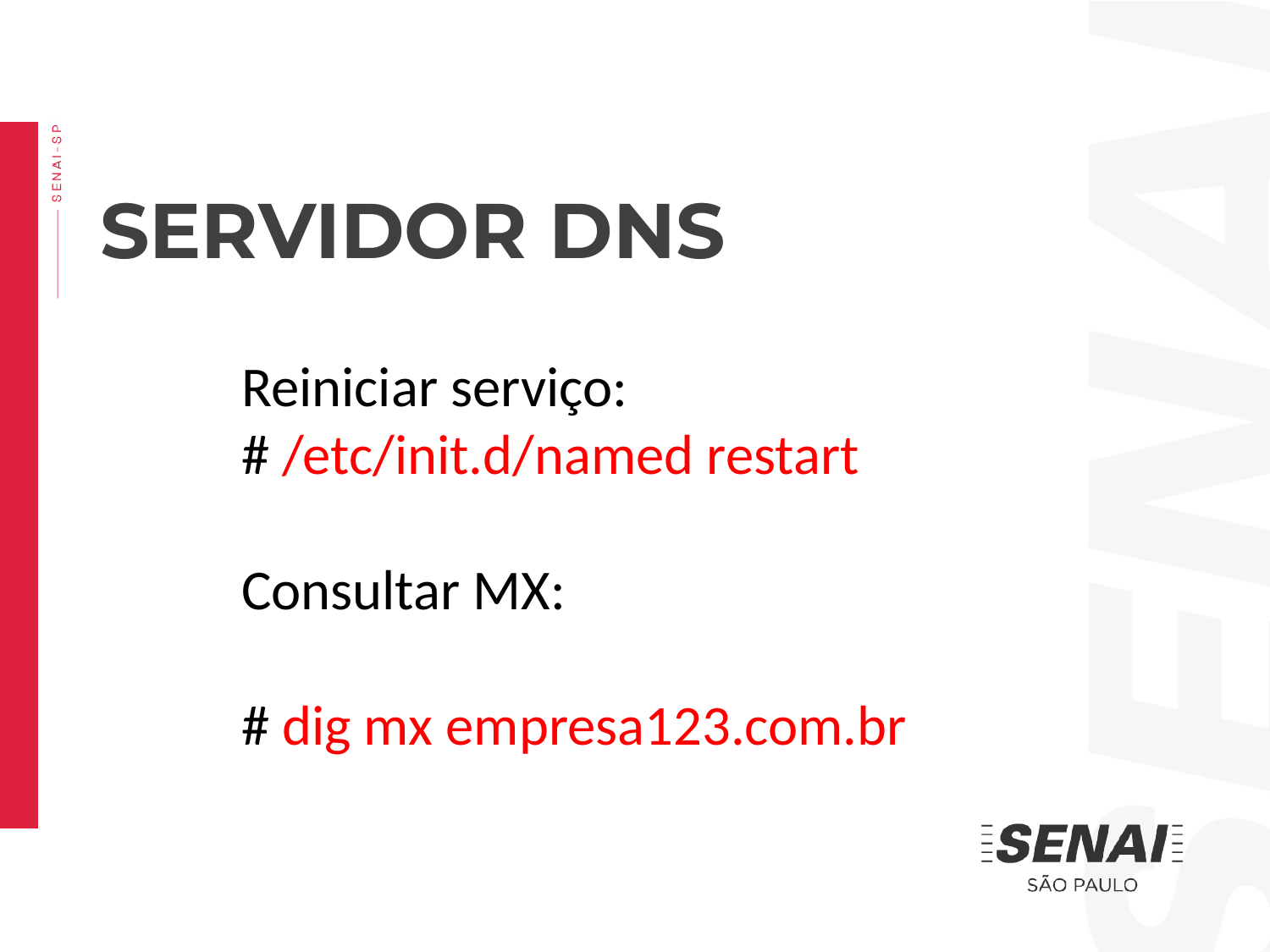

SERVIDOR DNS
Reiniciar serviço:
# /etc/init.d/named restart

Consultar MX:

# dig mx empresa123.com.br